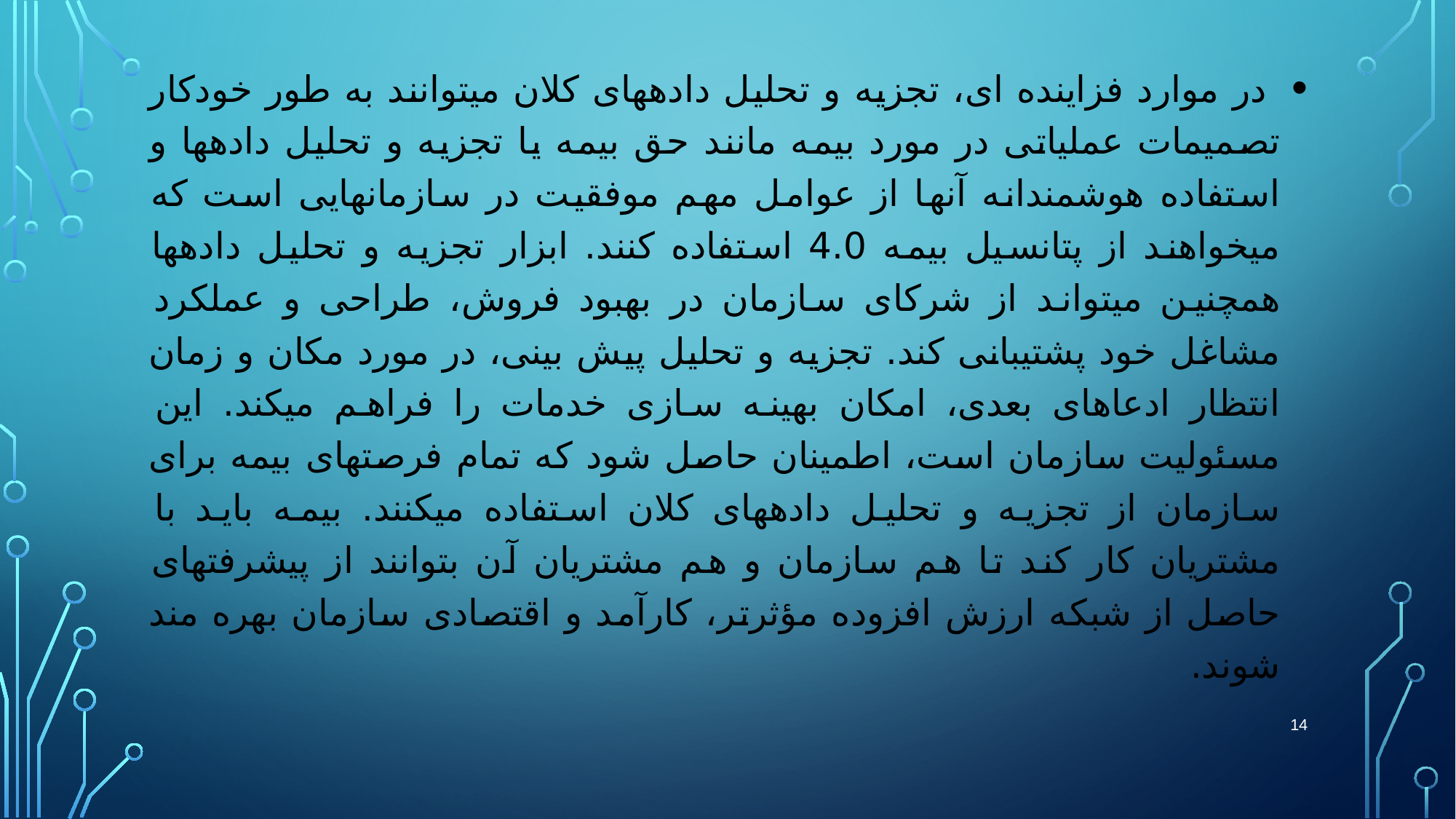

در موارد فزاینده ای، تجزیه و تحلیل داده‏های کلان می‏توانند به طور خودکار تصمیمات عملیاتی در مورد بیمه مانند حق بیمه یا تجزیه و تحلیل داده‏ها و استفاده هوشمندانه آنها از عوامل مهم موفقیت در سازمان‏هایی است که می‏خواهند از پتانسیل بیمه 4.0 استفاده کنند. ابزار تجزیه و تحلیل داده‏ها همچنین می‏تواند از شرکای سازمان در بهبود فروش، طراحی و عملکرد مشاغل خود پشتیبانی کند. تجزیه و تحلیل پیش بینی، در مورد مکان و زمان انتظار ادعاهای بعدی، امکان بهینه سازی خدمات را فراهم می‏کند. این مسئولیت سازمان است، اطمینان حاصل شود که تمام فرصت‏های بیمه برای سازمان از تجزیه و تحلیل داده‏های کلان استفاده می‏کنند. بیمه باید با مشتریان کار کند تا هم سازمان و هم مشتریان آن بتوانند از پیشرفت‏های حاصل از شبکه ارزش افزوده مؤثرتر، کارآمد و اقتصادی سازمان بهره مند شوند.

14